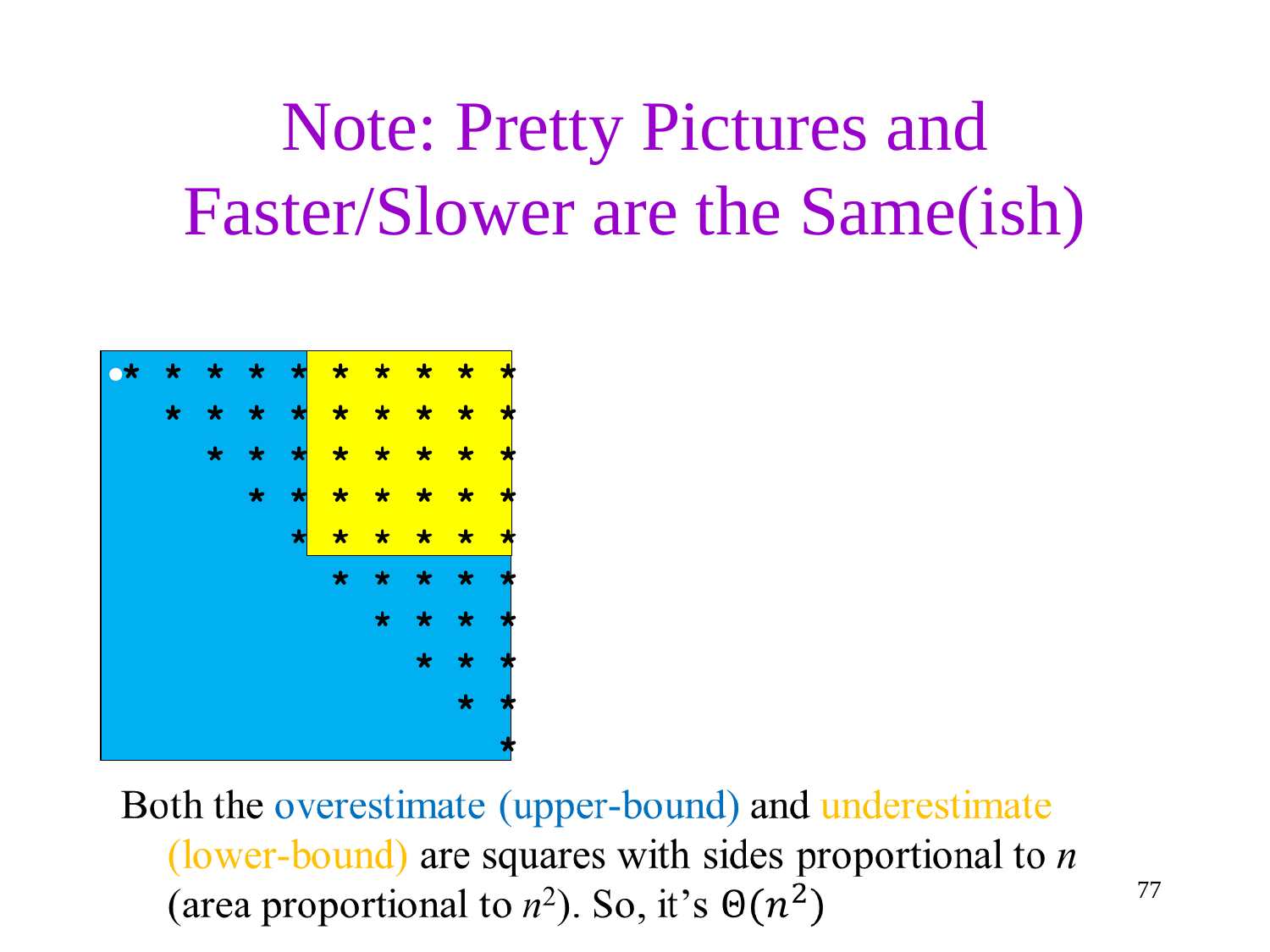

# Note: Pretty Pictures and Faster/Slower are the Same(ish)

77
Exercise!